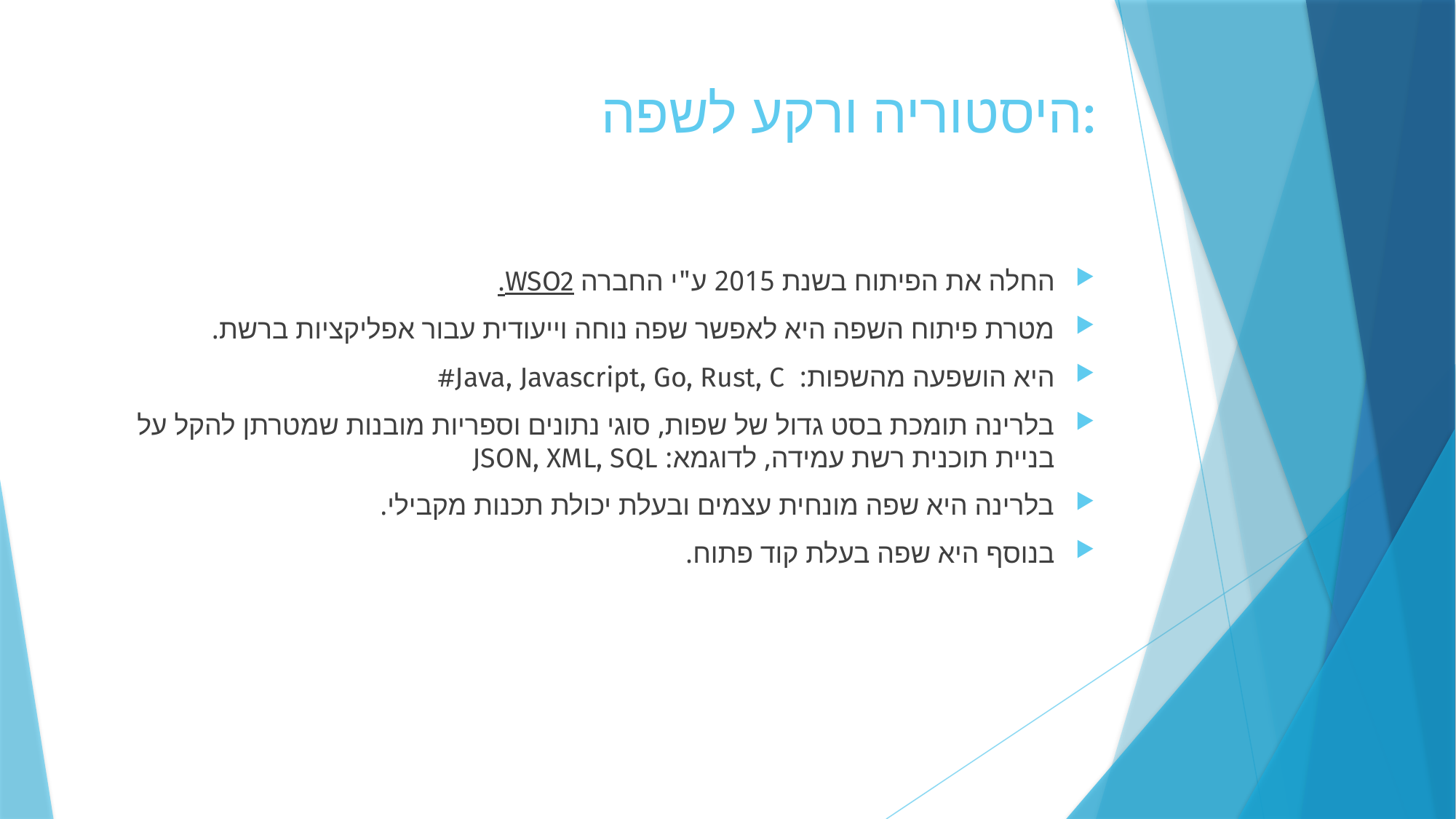

# היסטוריה ורקע לשפה:
החלה את הפיתוח בשנת 2015 ע"י החברה WSO2.
מטרת פיתוח השפה היא לאפשר שפה נוחה וייעודית עבור אפליקציות ברשת.
היא הושפעה מהשפות:  Java, Javascript, Go, Rust, C#
בלרינה תומכת בסט גדול של שפות, סוגי נתונים וספריות מובנות שמטרתן להקל על בניית תוכנית רשת עמידה, לדוגמא: JSON, XML, SQL
בלרינה היא שפה מונחית עצמים ובעלת יכולת תכנות מקבילי.
בנוסף היא שפה בעלת קוד פתוח.